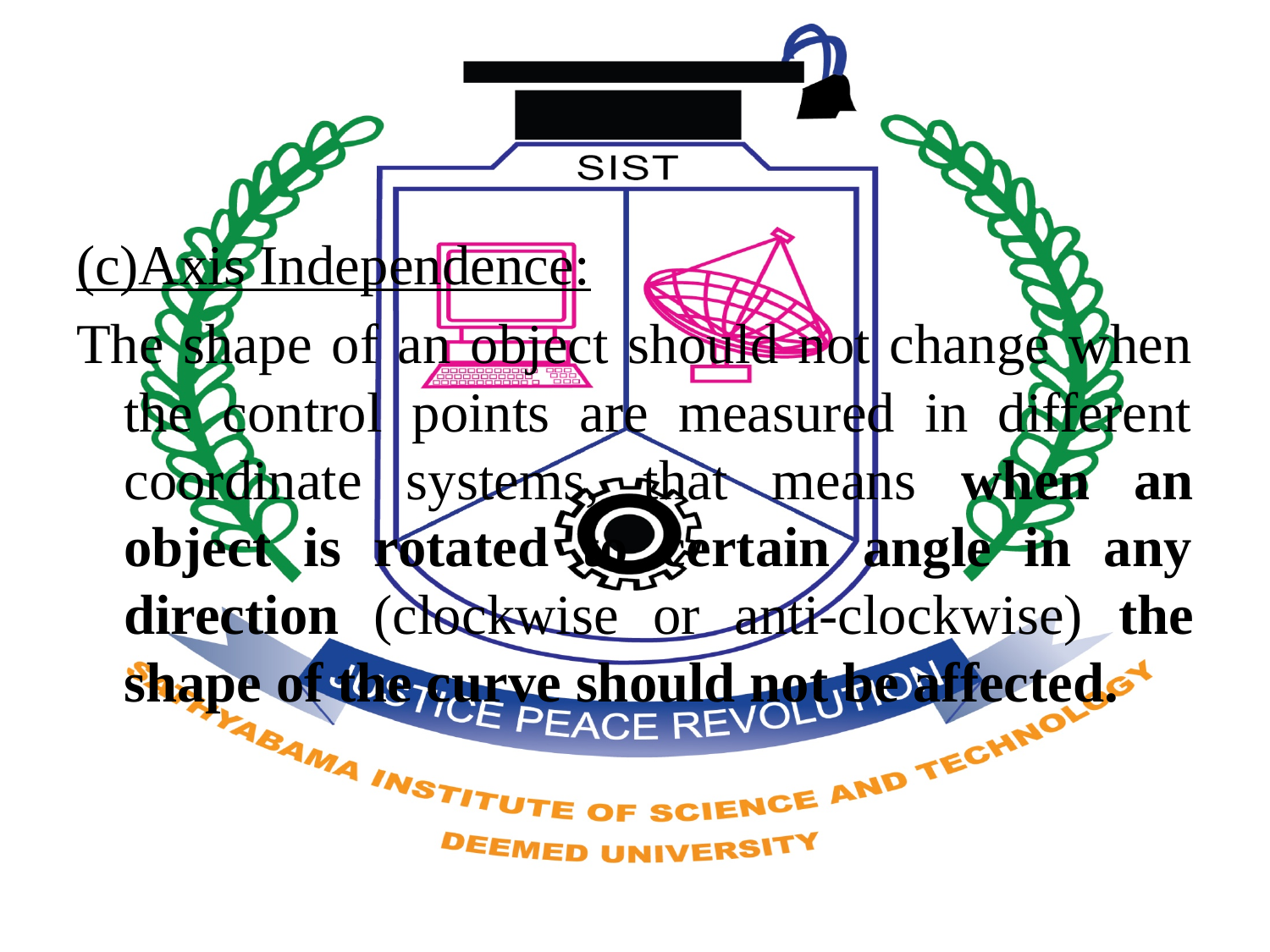

(c)Axis Independence:
The shape of an object should not change when the control points are measured in different coordinate systems, that means when an object is rotated to certain angle in any direction (clockwise or anti-clockwise) the shape of the curve should not be affected.